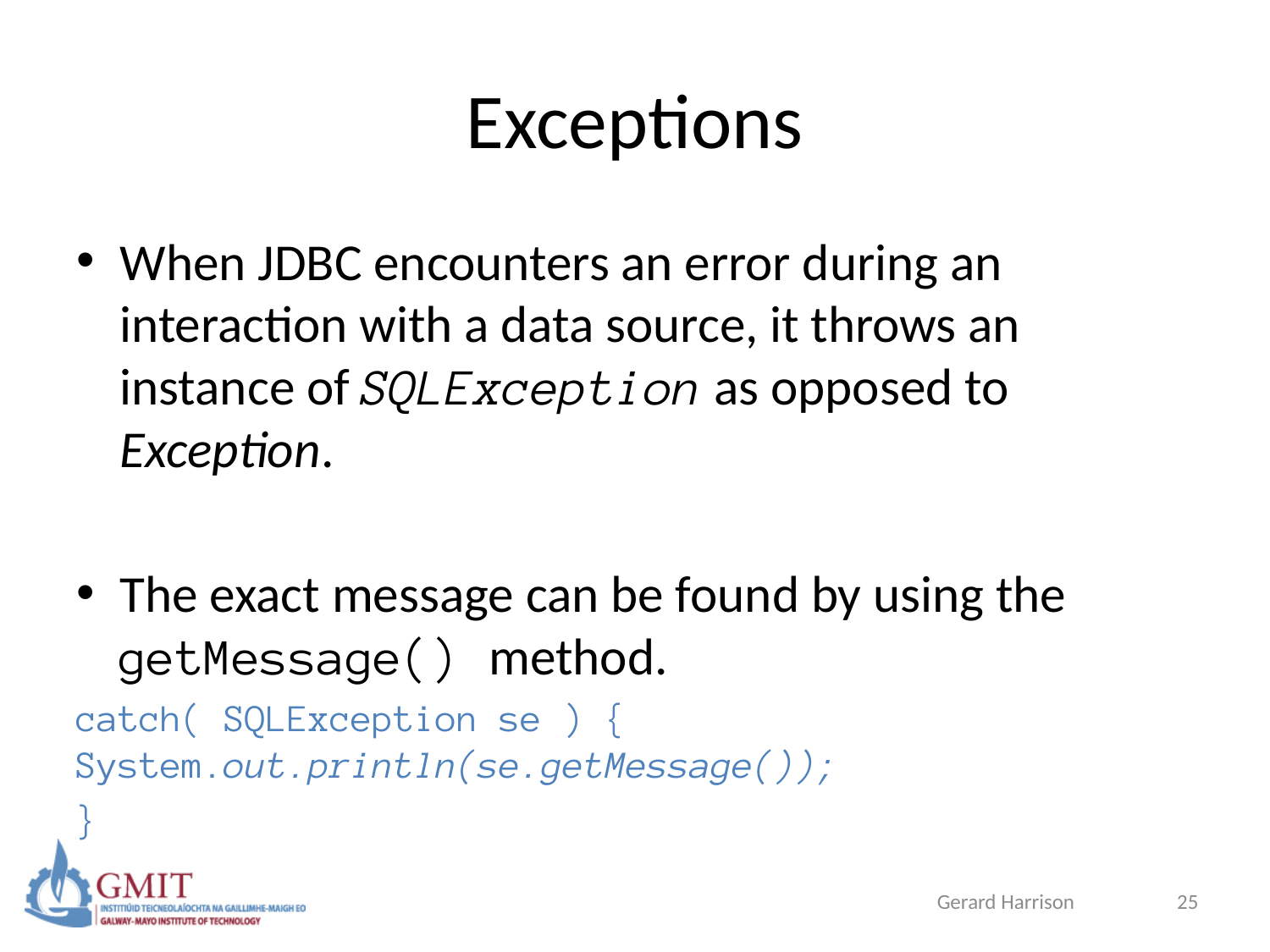

# Exceptions
When JDBC encounters an error during an interaction with a data source, it throws an instance of SQLException as opposed to Exception.

The exact message can be found by using the getMessage() method.
catch( SQLException se ) { 	System.out.println(se.getMessage());
}

Gerard Harrison
25